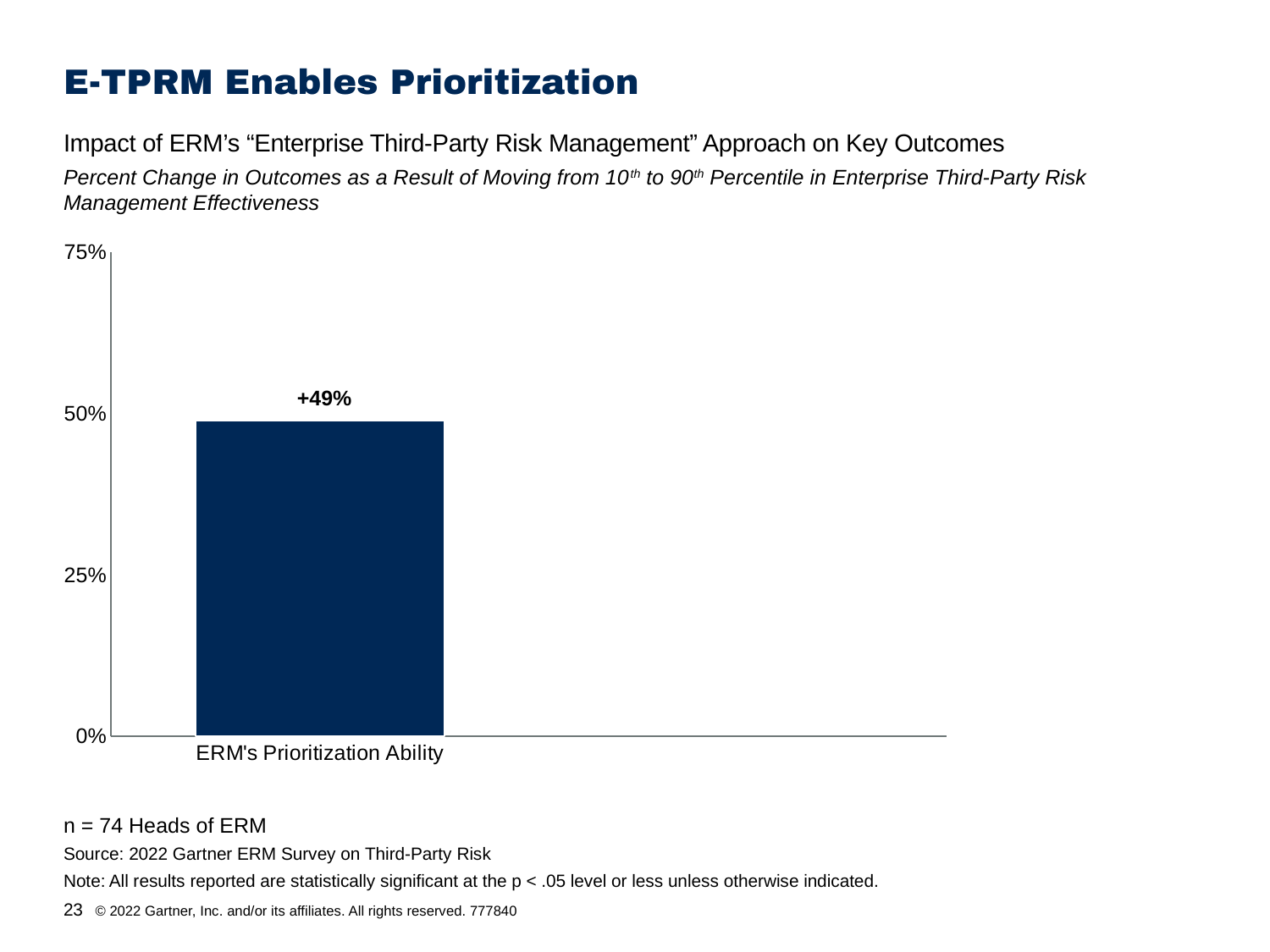

# E-TPRM Enables Prioritization
Impact of ERM’s “Enterprise Third-Party Risk Management” Approach on Key Outcomes
Percent Change in Outcomes as a Result of Moving from 10th to 90th Percentile in Enterprise Third-Party Risk Management Effectiveness

### Chart

| Category | Series 1 |
|---|---|
| ERM's Prioritization Ability | 0.49 |
+49%
n = 74 Heads of ERM
Source: 2022 Gartner ERM Survey on Third-Party Risk
Note: All results reported are statistically significant at the p < .05 level or less unless otherwise indicated.